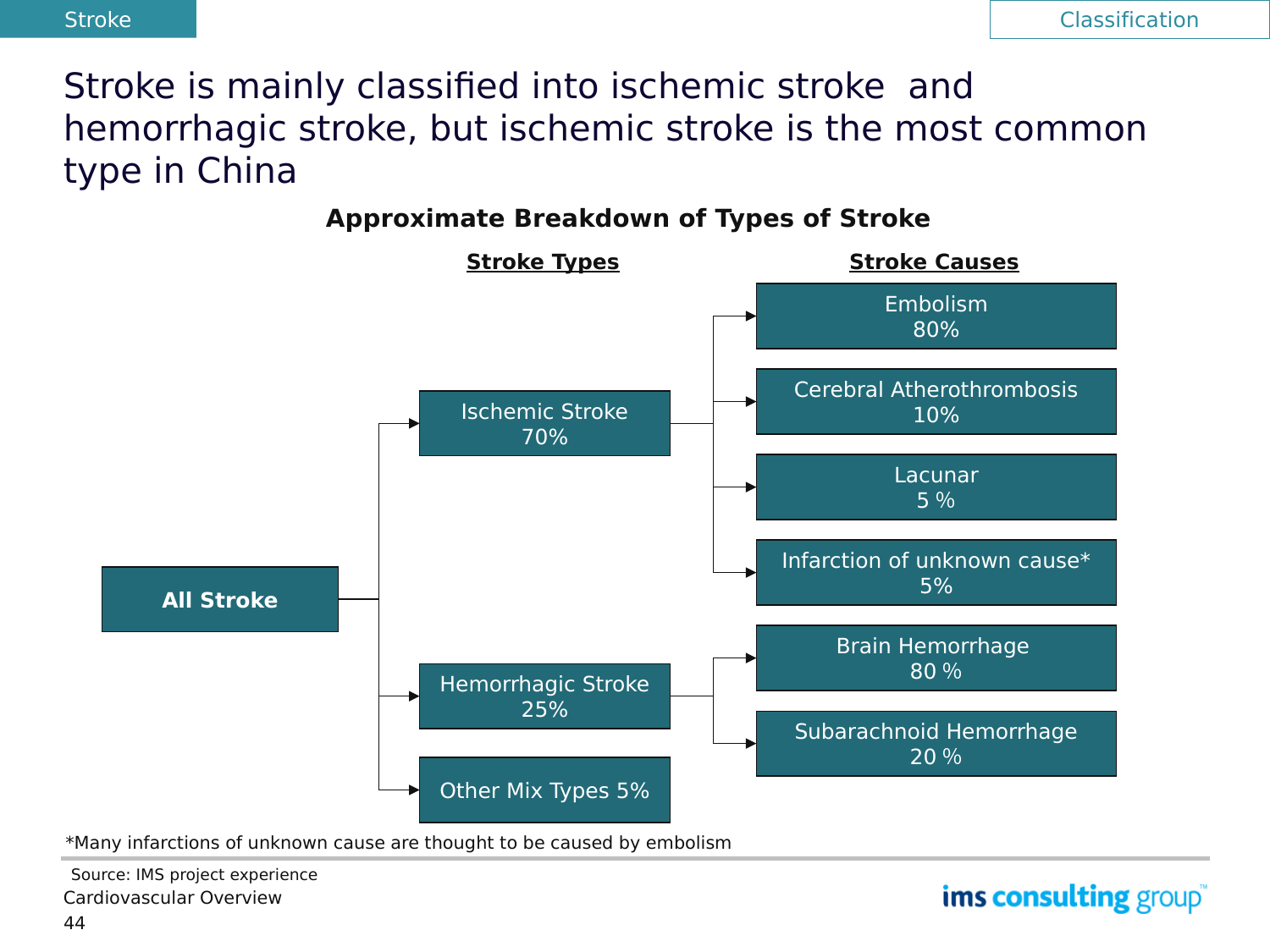

Stroke
Classification
# Stroke is mainly classified into ischemic stroke  and hemorrhagic stroke, but ischemic stroke is the most common type in China
Approximate Breakdown of Types of Stroke
Stroke Types
Stroke Causes
Embolism
80%
Cerebral Atherothrombosis
10%
Ischemic Stroke
70%
Lacunar
5％
Infarction of unknown cause* 5%
All Stroke
Brain Hemorrhage
80％
Hemorrhagic Stroke 25%
Subarachnoid Hemorrhage
20％
Other Mix Types 5%
*Many infarctions of unknown cause are thought to be caused by embolism
Source: IMS project experience
Cardiovascular Overview